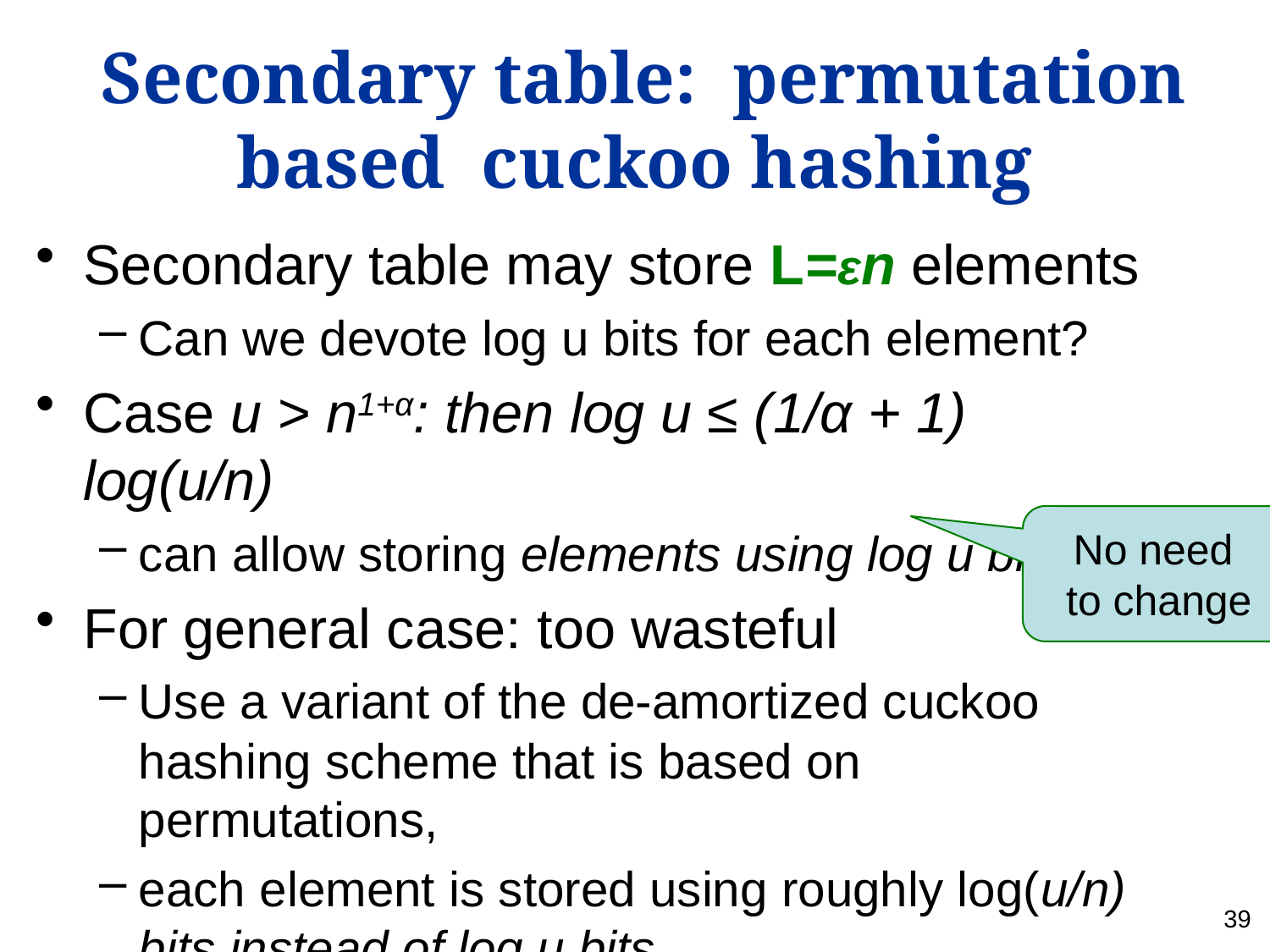

# Secondary table:  permutation based  cuckoo hashing
Secondary table may store L=εn elements
Can we devote log u bits for each element?
Case u > n1+α: then log u ≤ (1/α + 1) log(u/n)
can allow storing elements using log u bits .
For general case: too wasteful
Use a variant of the de-amortized cuckoo hashing scheme that is based on permutations,
each element is stored using roughly log(u/n) bits instead of log u bits
No need
to change
39